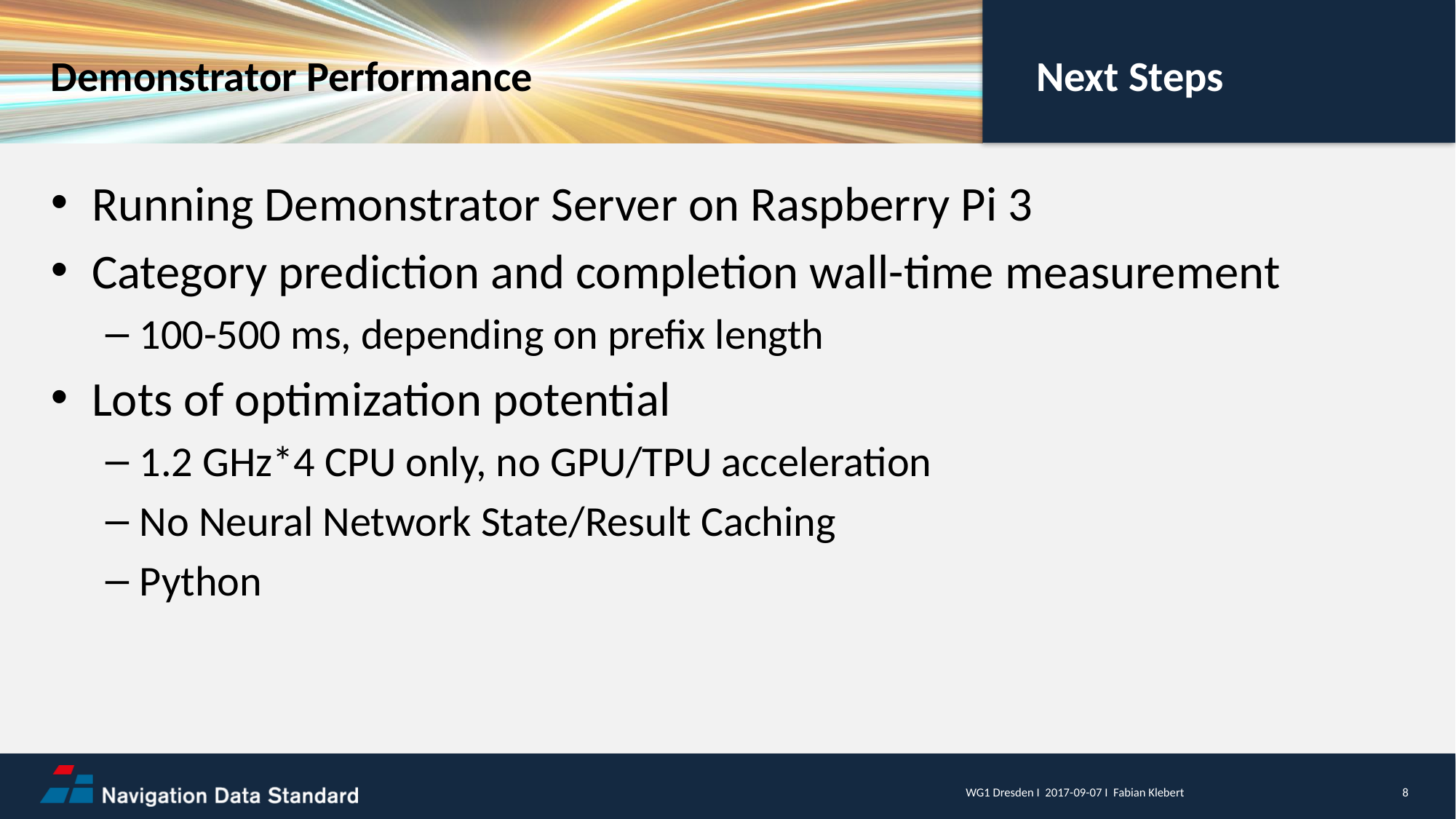

Demonstrator Performance
Next Steps
Running Demonstrator Server on Raspberry Pi 3
Category prediction and completion wall-time measurement
100-500 ms, depending on prefix length
Lots of optimization potential
1.2 GHz*4 CPU only, no GPU/TPU acceleration
No Neural Network State/Result Caching
Python